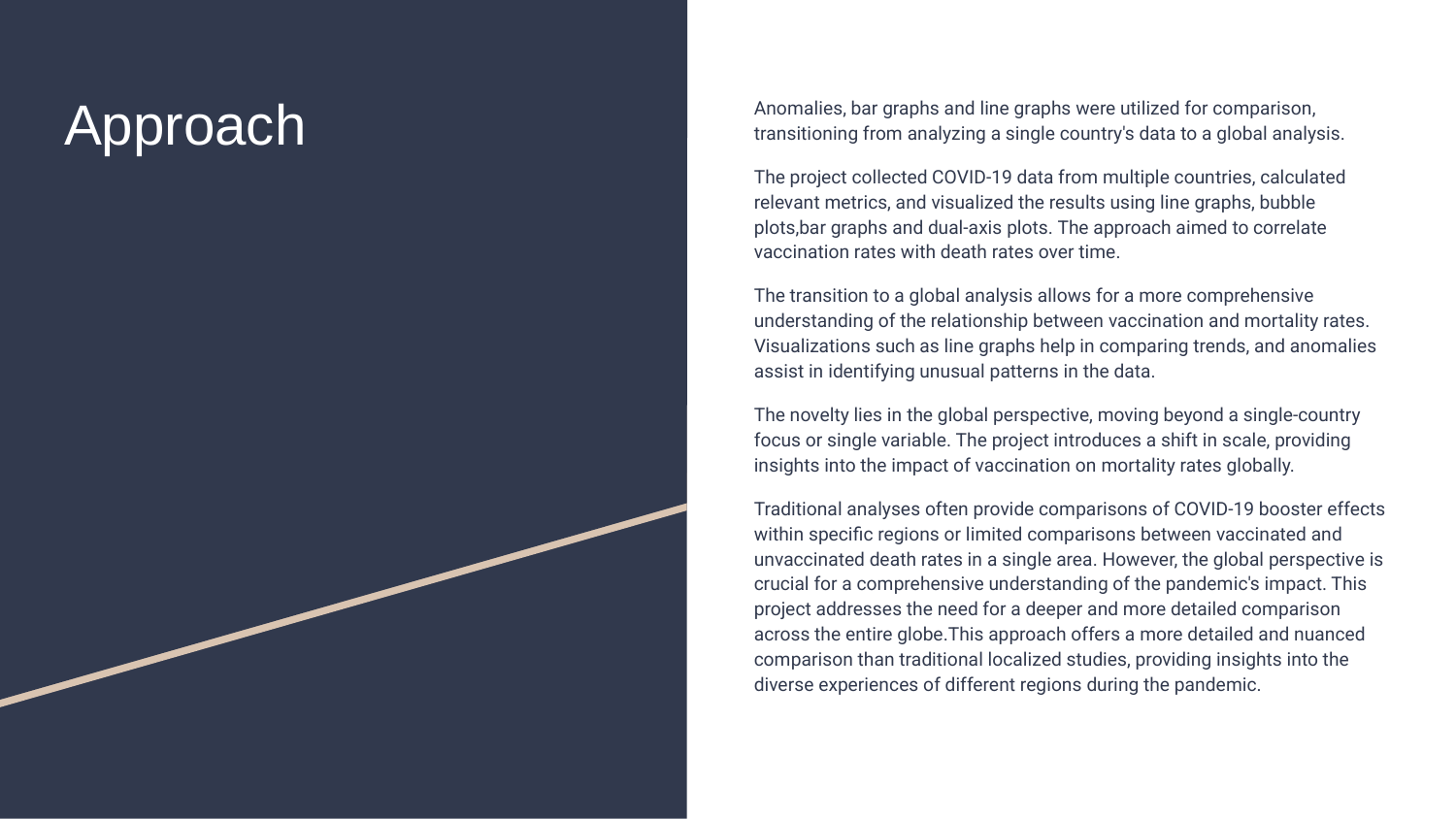

# Approach
Anomalies, bar graphs and line graphs were utilized for comparison, transitioning from analyzing a single country's data to a global analysis.
The project collected COVID-19 data from multiple countries, calculated relevant metrics, and visualized the results using line graphs, bubble plots,bar graphs and dual-axis plots. The approach aimed to correlate vaccination rates with death rates over time.
The transition to a global analysis allows for a more comprehensive understanding of the relationship between vaccination and mortality rates. Visualizations such as line graphs help in comparing trends, and anomalies assist in identifying unusual patterns in the data.
The novelty lies in the global perspective, moving beyond a single-country focus or single variable. The project introduces a shift in scale, providing insights into the impact of vaccination on mortality rates globally.
Traditional analyses often provide comparisons of COVID-19 booster effects within specific regions or limited comparisons between vaccinated and unvaccinated death rates in a single area. However, the global perspective is crucial for a comprehensive understanding of the pandemic's impact. This project addresses the need for a deeper and more detailed comparison across the entire globe.This approach offers a more detailed and nuanced comparison than traditional localized studies, providing insights into the diverse experiences of different regions during the pandemic.